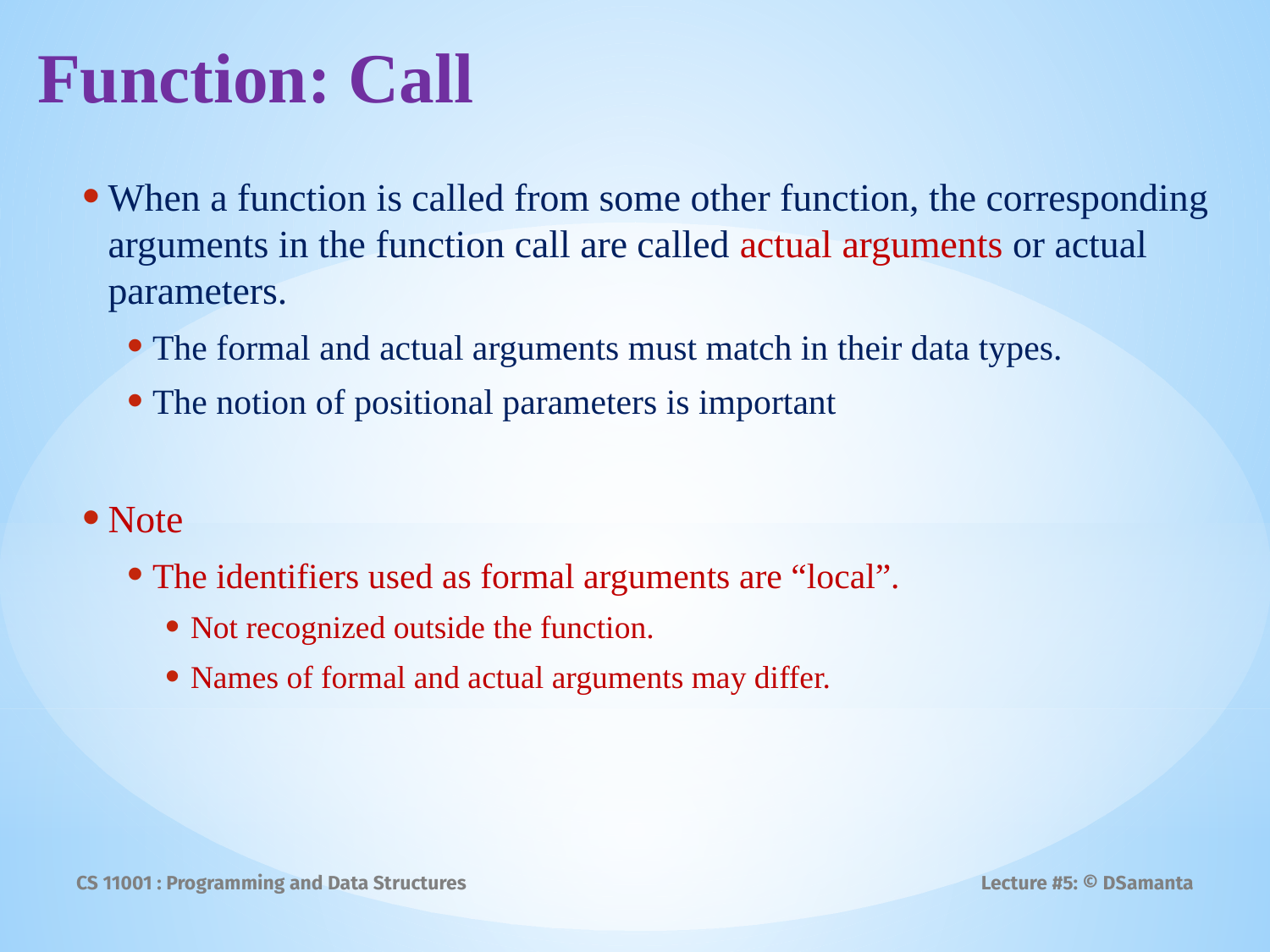

# Function: Call
When a function is called from some other function, the corresponding arguments in the function call are called actual arguments or actual parameters.
The formal and actual arguments must match in their data types.
The notion of positional parameters is important

Note
The identifiers used as formal arguments are “local”.
Not recognized outside the function.
Names of formal and actual arguments may differ.
CS 11001 : Programming and Data Structures
36
Lecture #5: © DSamanta